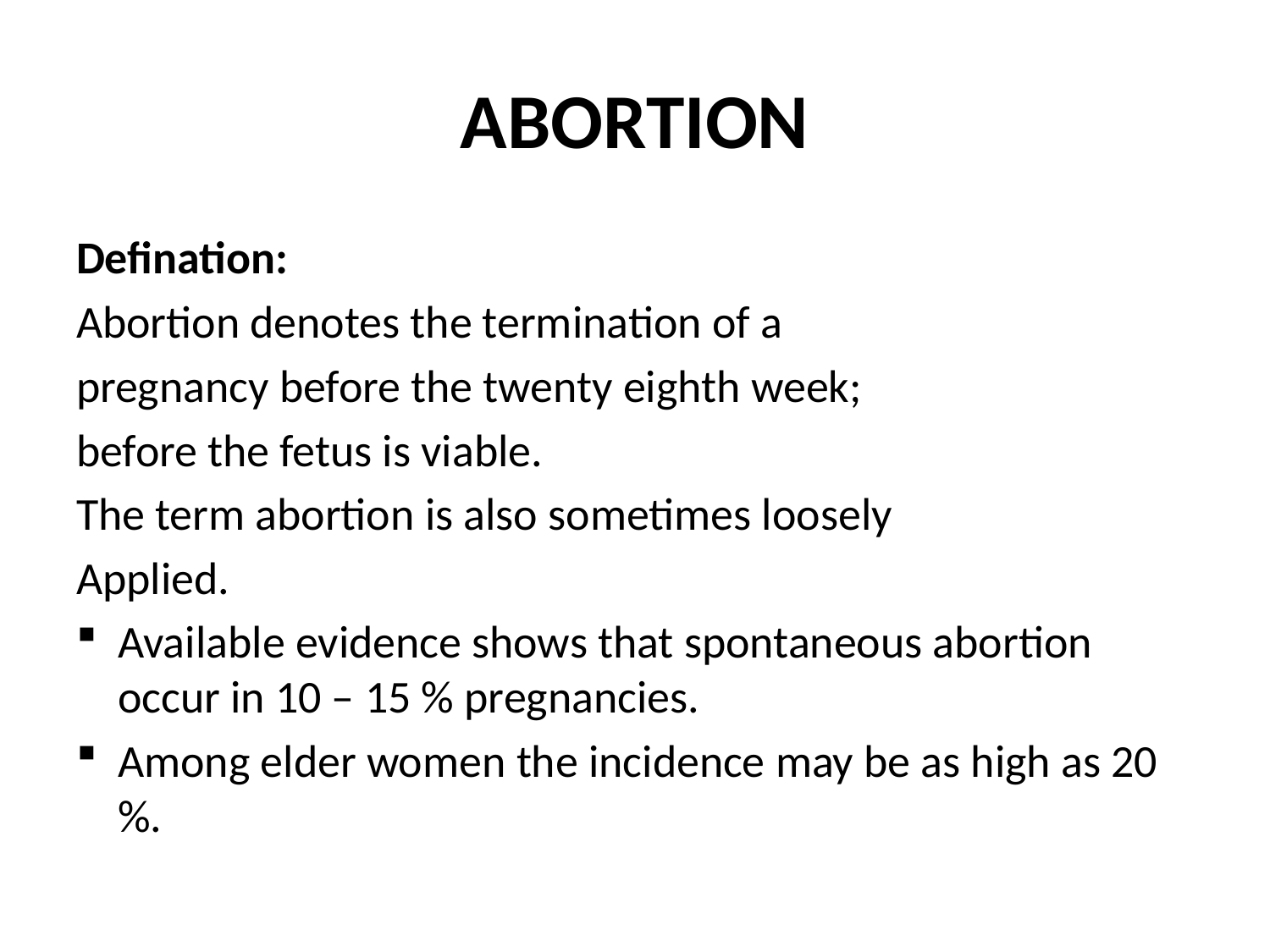

# ABORTION
Defination:
Abortion denotes the termination of a
pregnancy before the twenty eighth week;
before the fetus is viable.
The term abortion is also sometimes loosely
Applied.
Available evidence shows that spontaneous abortion occur in 10 – 15 % pregnancies.
Among elder women the incidence may be as high as 20 %.